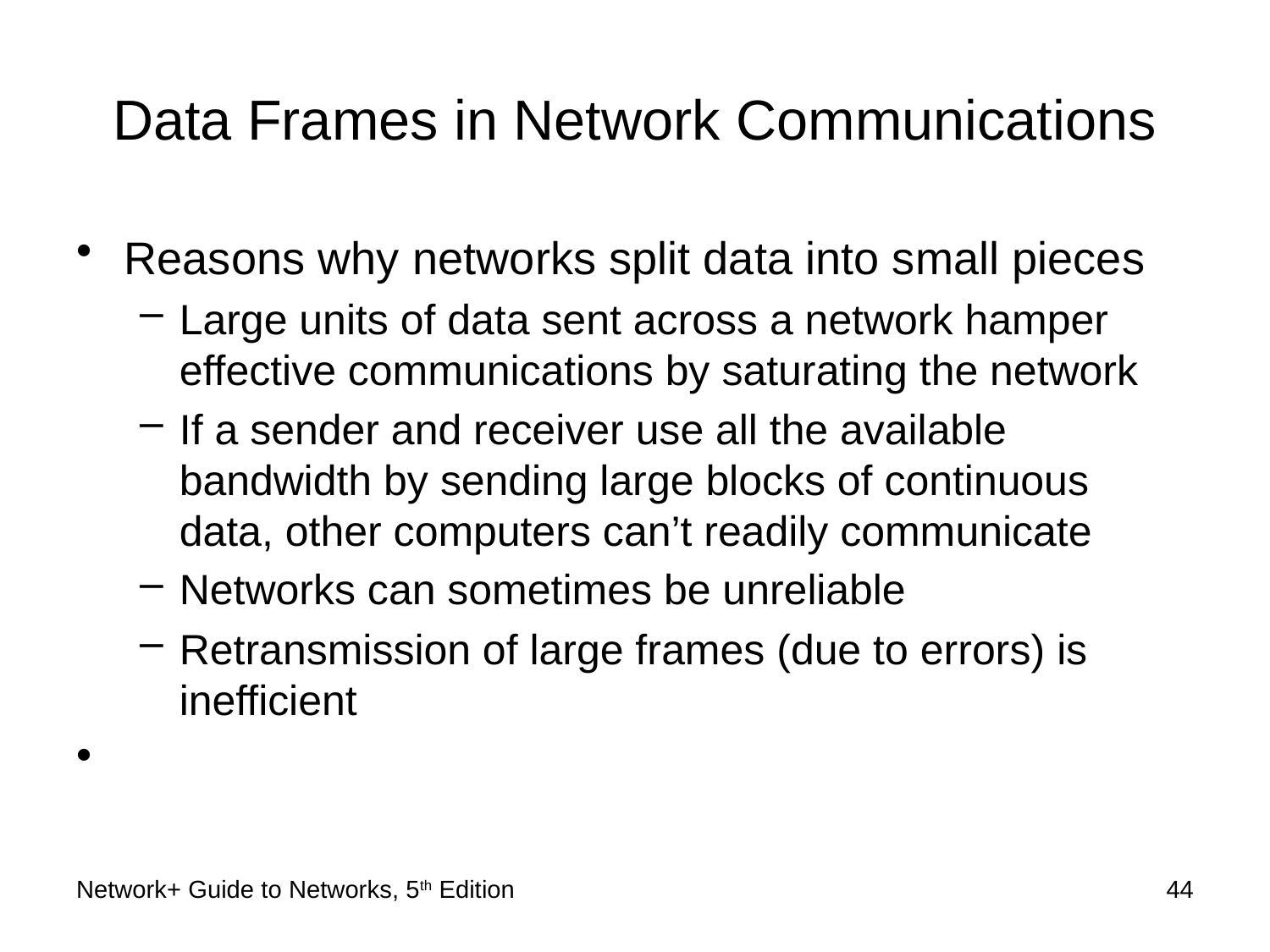

# Data Frames in Network Communications
Reasons why networks split data into small pieces
Large units of data sent across a network hamper effective communications by saturating the network
If a sender and receiver use all the available bandwidth by sending large blocks of continuous data, other computers can’t readily communicate
Networks can sometimes be unreliable
Retransmission of large frames (due to errors) is inefficient

Network+ Guide to Networks, 5th Edition
44